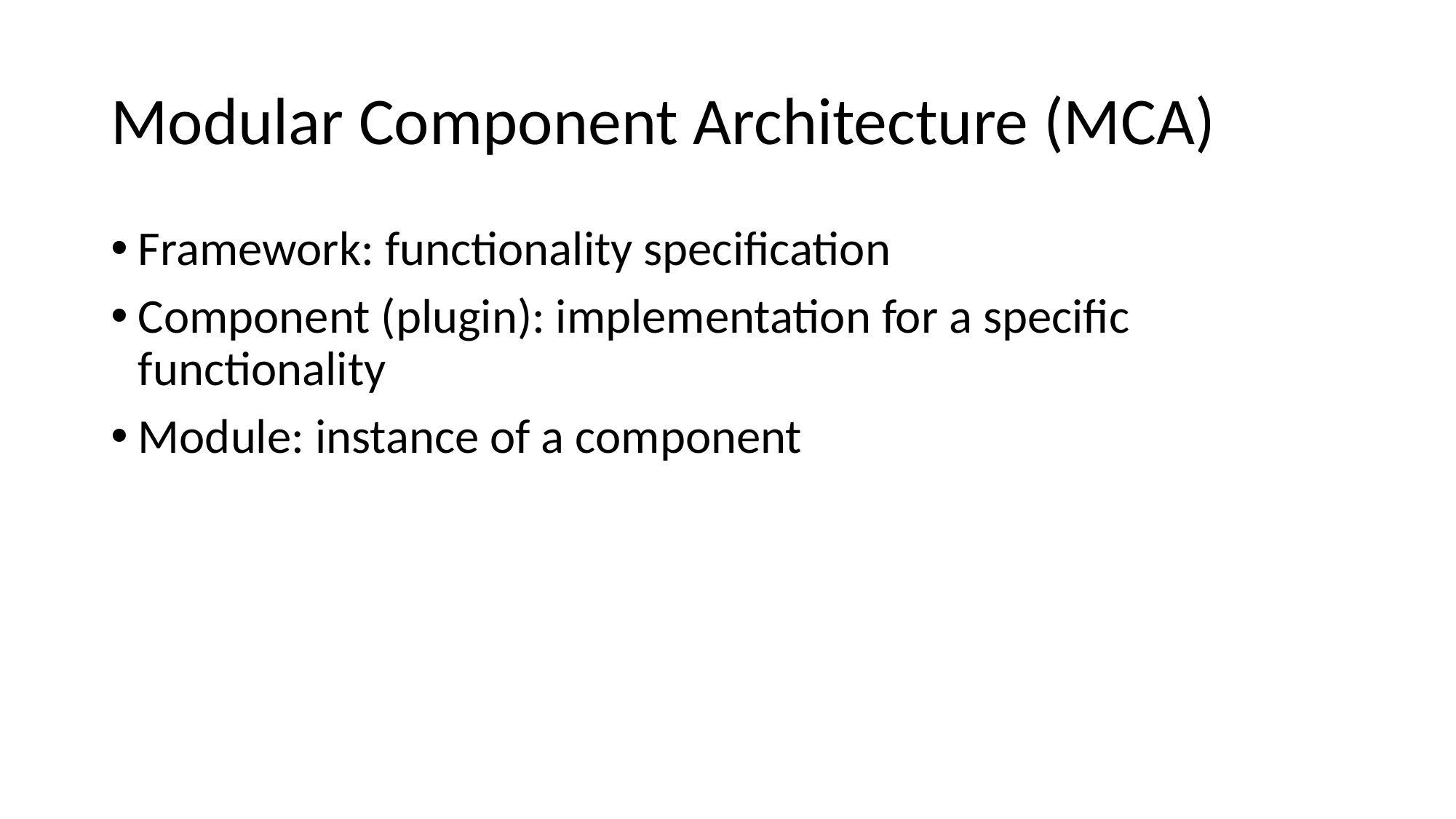

# Modular Component Architecture (MCA)
Framework: functionality specification
Component (plugin): implementation for a specific functionality
Module: instance of a component